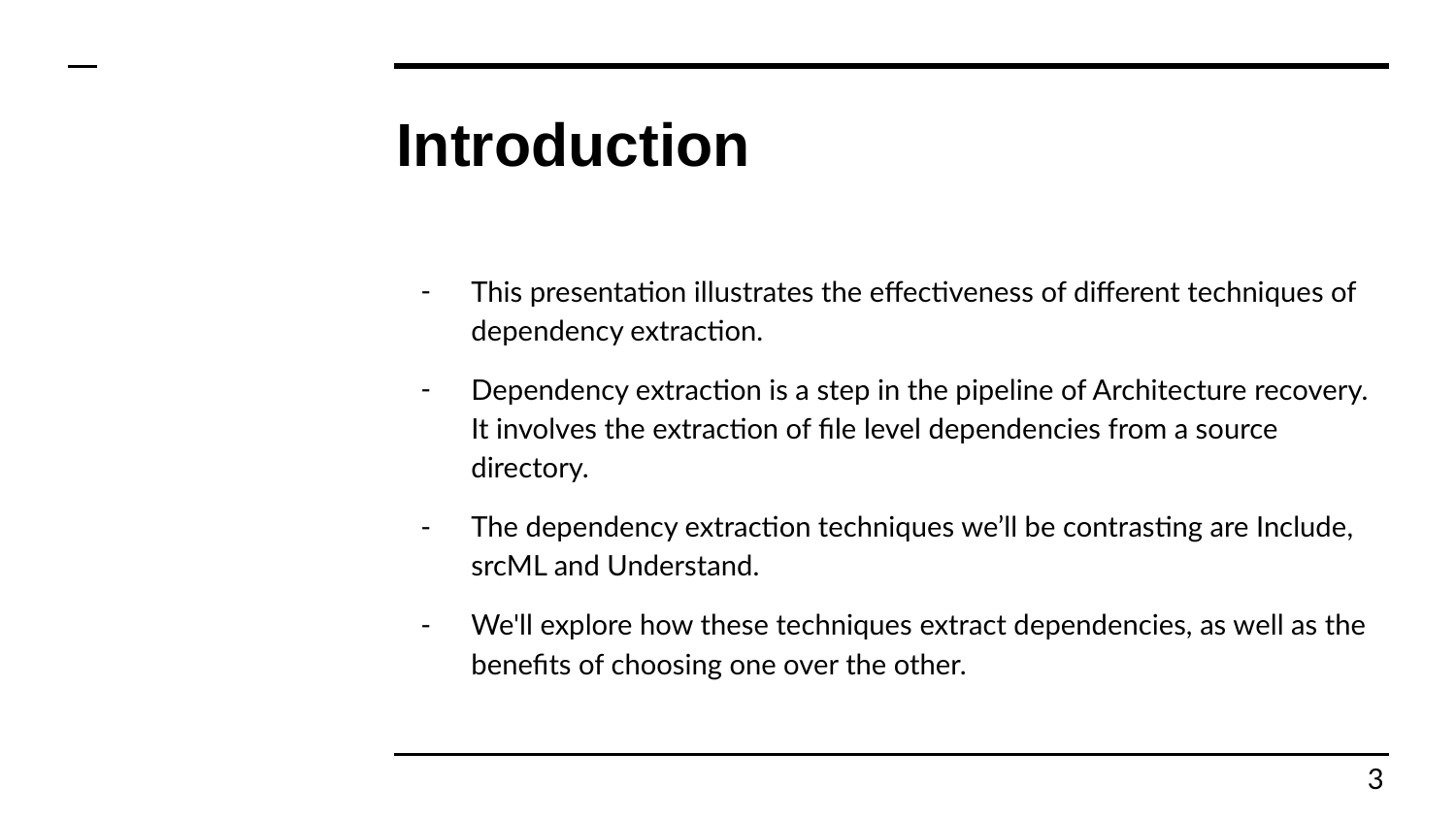

# Introduction
This presentation illustrates the effectiveness of different techniques of dependency extraction.
Dependency extraction is a step in the pipeline of Architecture recovery. It involves the extraction of file level dependencies from a source directory.
The dependency extraction techniques we’ll be contrasting are Include, srcML and Understand.
We'll explore how these techniques extract dependencies, as well as the benefits of choosing one over the other.
3